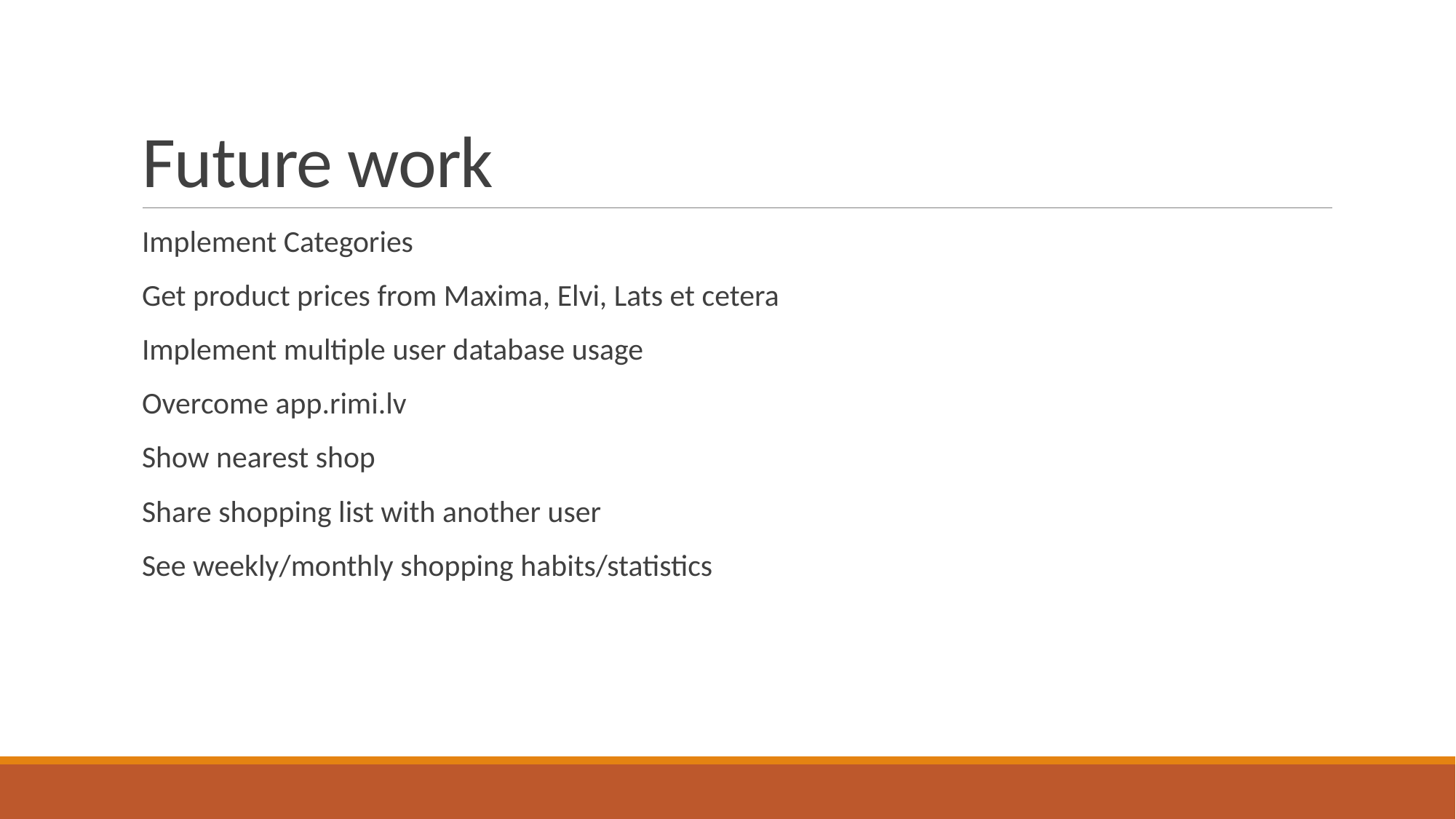

# Future work
Implement Categories
Get product prices from Maxima, Elvi, Lats et cetera
Implement multiple user database usage
Overcome app.rimi.lv
Show nearest shop
Share shopping list with another user
See weekly/monthly shopping habits/statistics